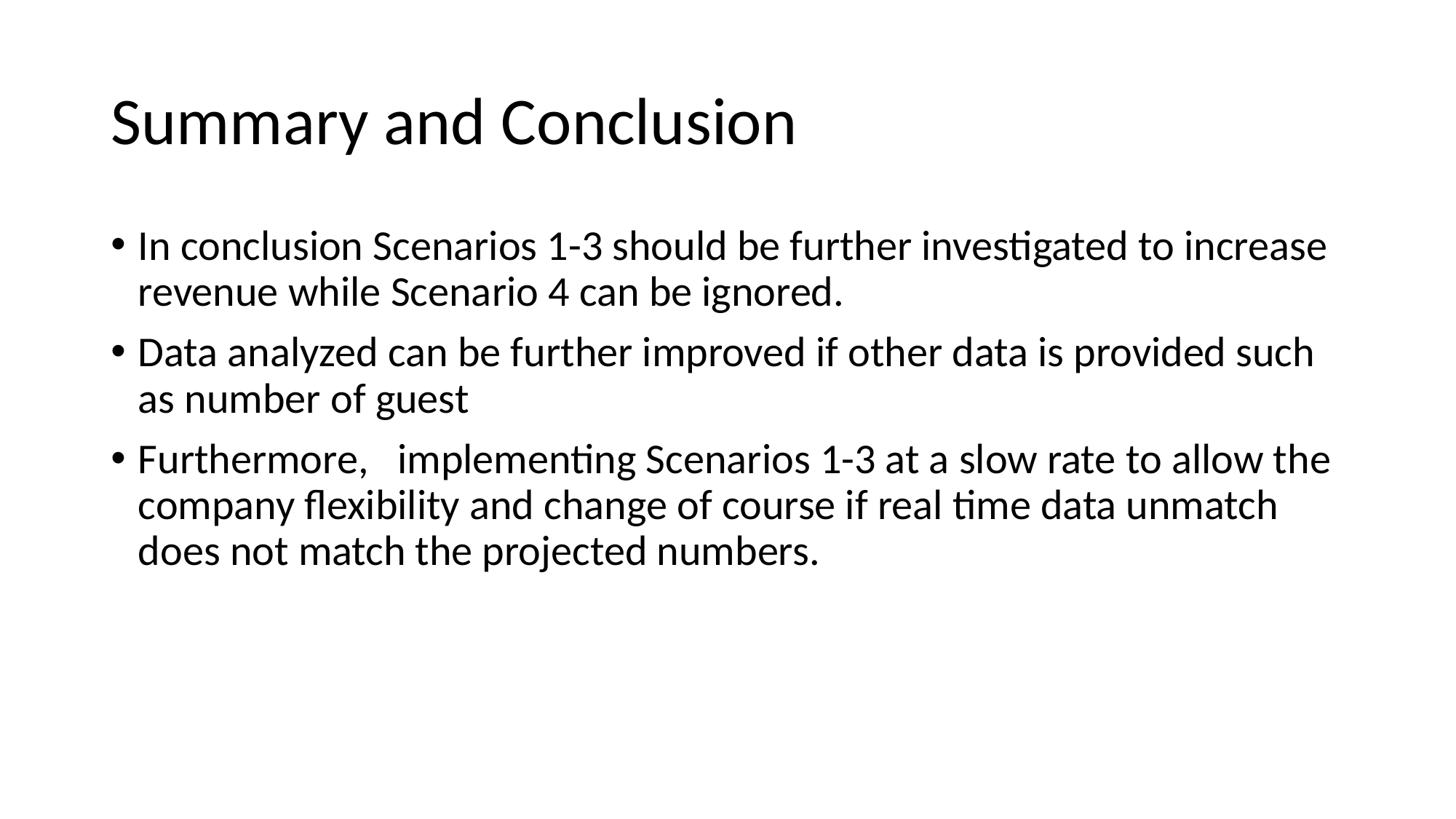

# Summary and Conclusion
In conclusion Scenarios 1-3 should be further investigated to increase revenue while Scenario 4 can be ignored.
Data analyzed can be further improved if other data is provided such as number of guest
Furthermore,   implementing Scenarios 1-3 at a slow rate to allow the company flexibility and change of course if real time data unmatch does not match the projected numbers.